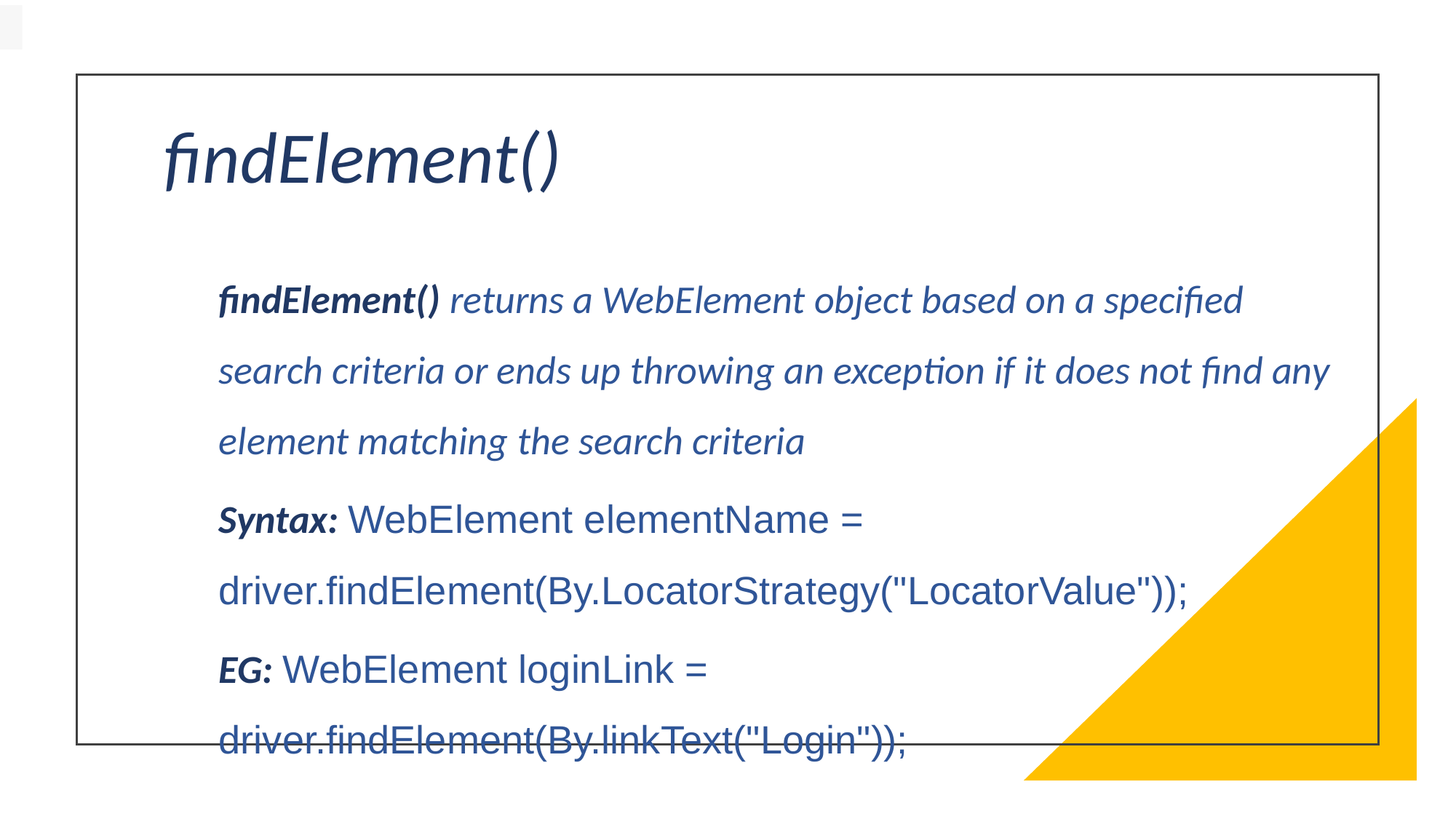

# findElement()
findElement() returns a WebElement object based on a specified search criteria or ends up throwing an exception if it does not find any element matching the search criteria
Syntax: WebElement elementName = driver.findElement(By.LocatorStrategy("LocatorValue"));
EG: WebElement loginLink = driver.findElement(By.linkText("Login"));